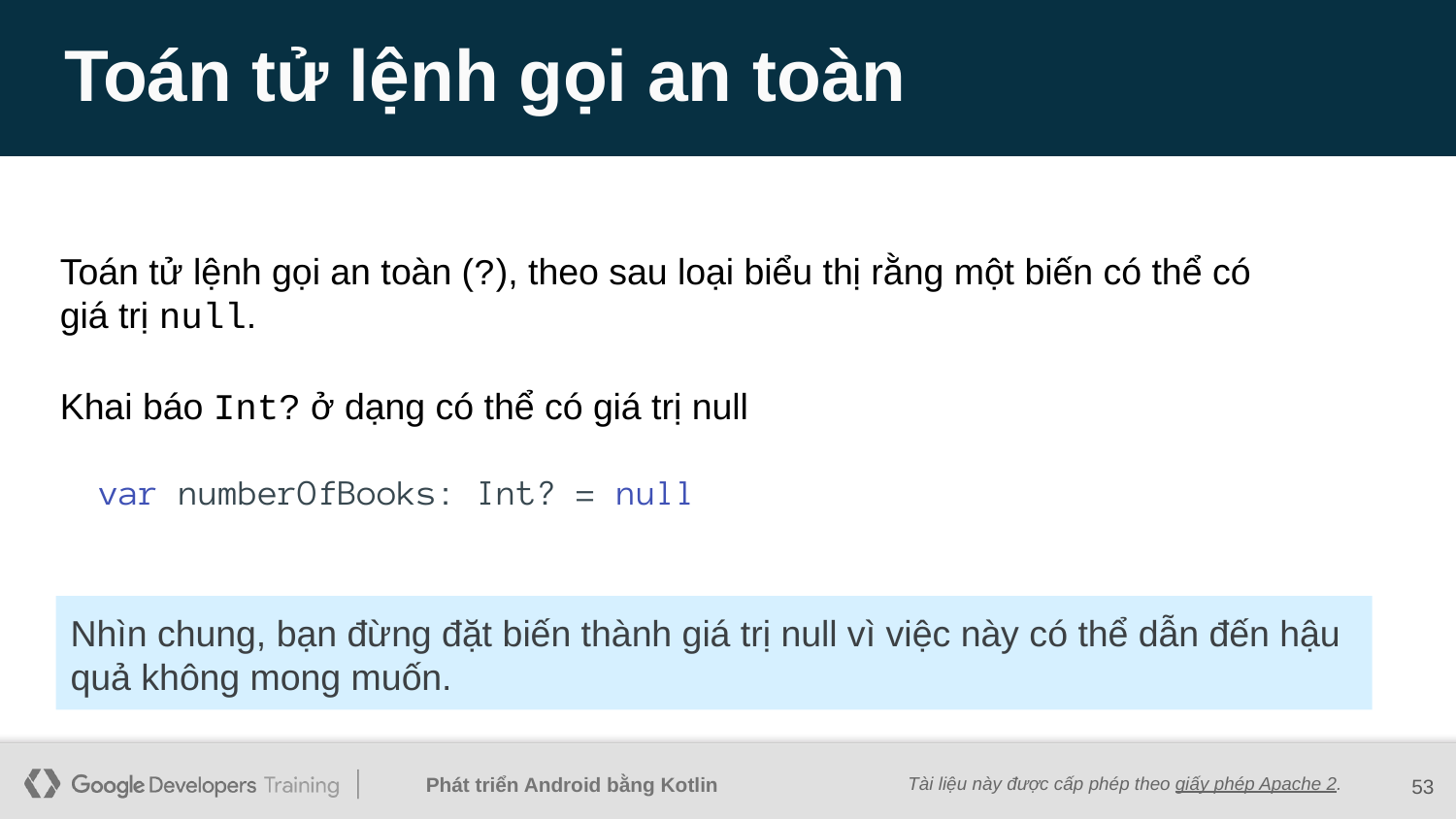

# Toán tử lệnh gọi an toàn
Toán tử lệnh gọi an toàn (?), theo sau loại biểu thị rằng một biến có thể có giá trị null.

Khai báo Int? ở dạng có thể có giá trị null

  var numberOfBooks: Int? = null

Nhìn chung, bạn đừng đặt biến thành giá trị null vì việc này có thể dẫn đến hậu quả không mong muốn.
53